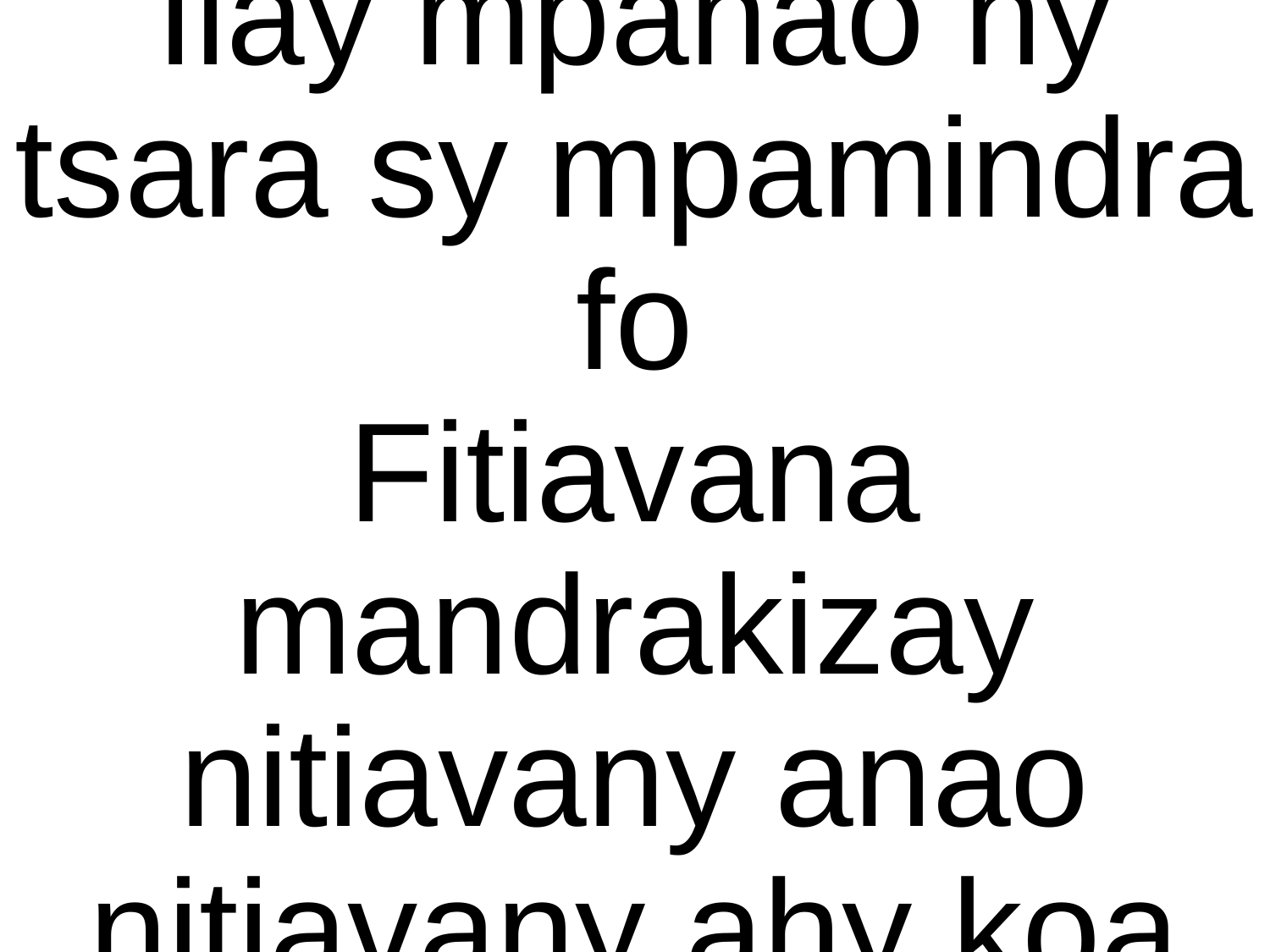

# Ilay mpanao ny tsara sy mpamindra fo Fitiavana mandrakizay nitiavany anao nitiavany ahy koa